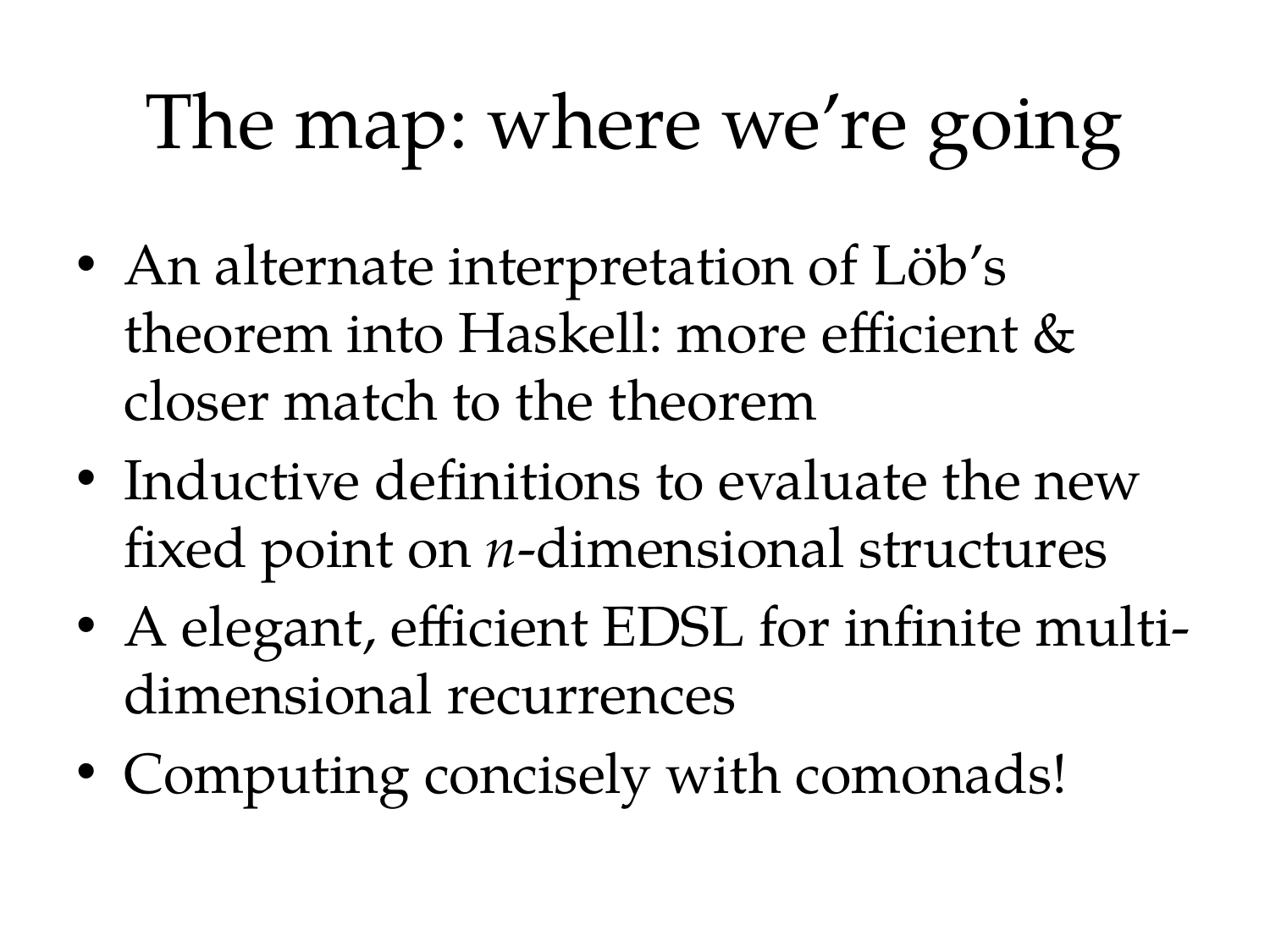

# The map: where we’re going
An alternate interpretation of Löb’s theorem into Haskell: more efficient & closer match to the theorem
Inductive definitions to evaluate the new fixed point on n-dimensional structures
A elegant, efficient EDSL for infinite multi-dimensional recurrences
Computing concisely with comonads!